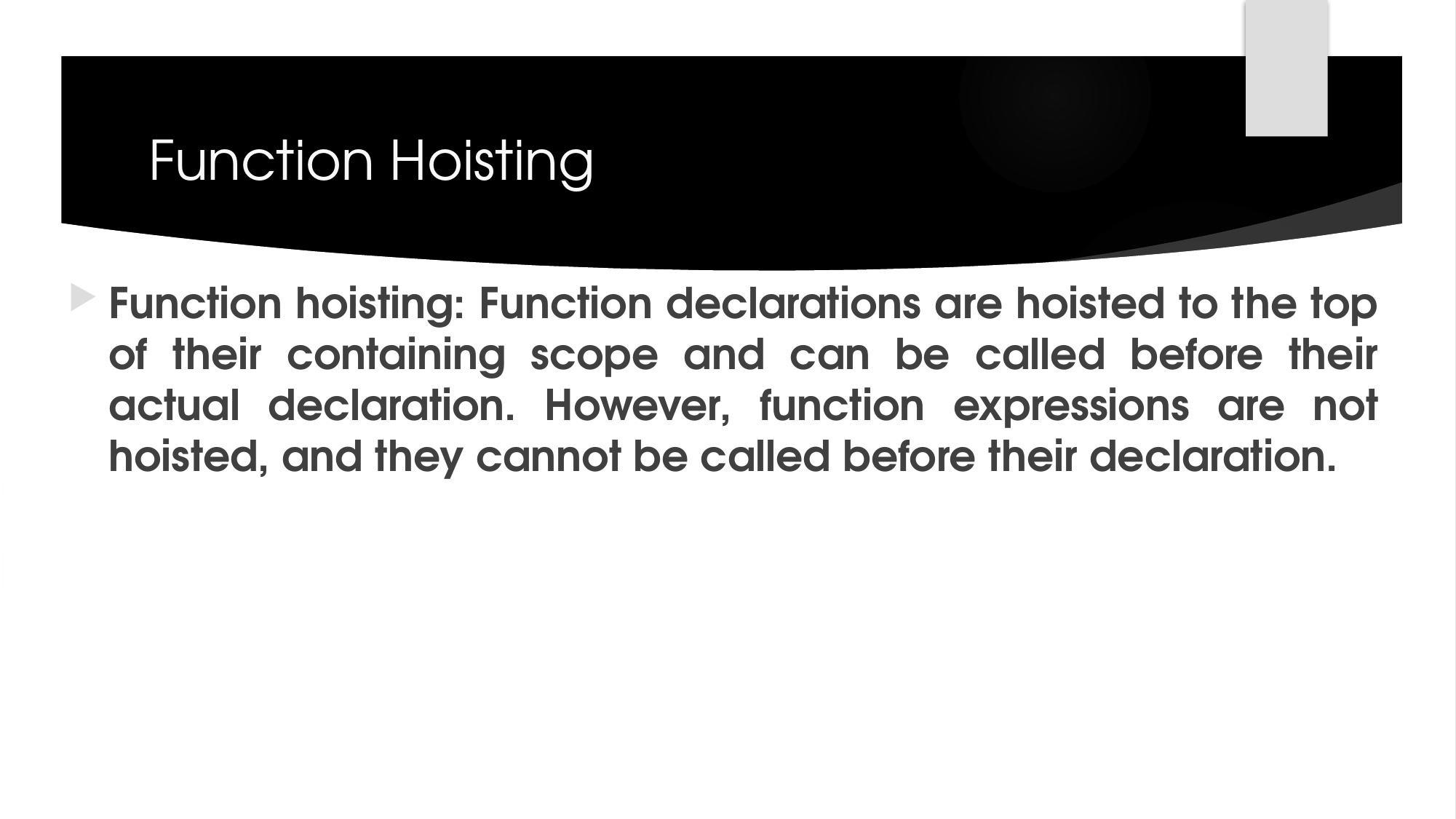

# Function Hoisting
Function hoisting: Function declarations are hoisted to the top of their containing scope and can be called before their actual declaration. However, function expressions are not hoisted, and they cannot be called before their declaration.